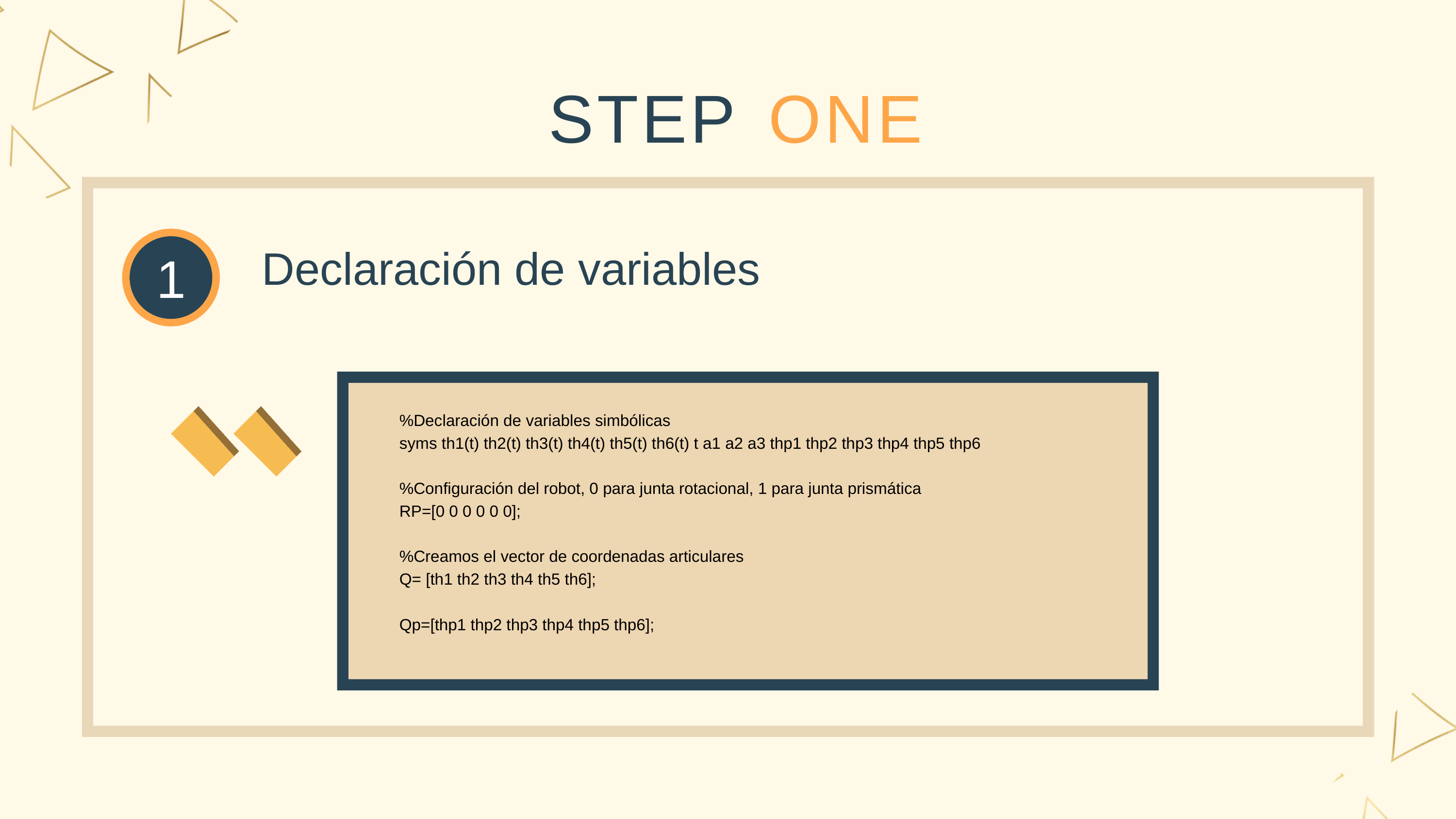

STEP
 ONE

1
Declaración de variables

%Declaración de variables simbólicas
syms th1(t) th2(t) th3(t) th4(t) th5(t) th6(t) t a1 a2 a3 thp1 thp2 thp3 thp4 thp5 thp6

%Configuración del robot, 0 para junta rotacional, 1 para junta prismática
RP=[0 0 0 0 0 0];

%Creamos el vector de coordenadas articulares
Q= [th1 th2 th3 th4 th5 th6];

Qp=[thp1 thp2 thp3 thp4 thp5 thp6];